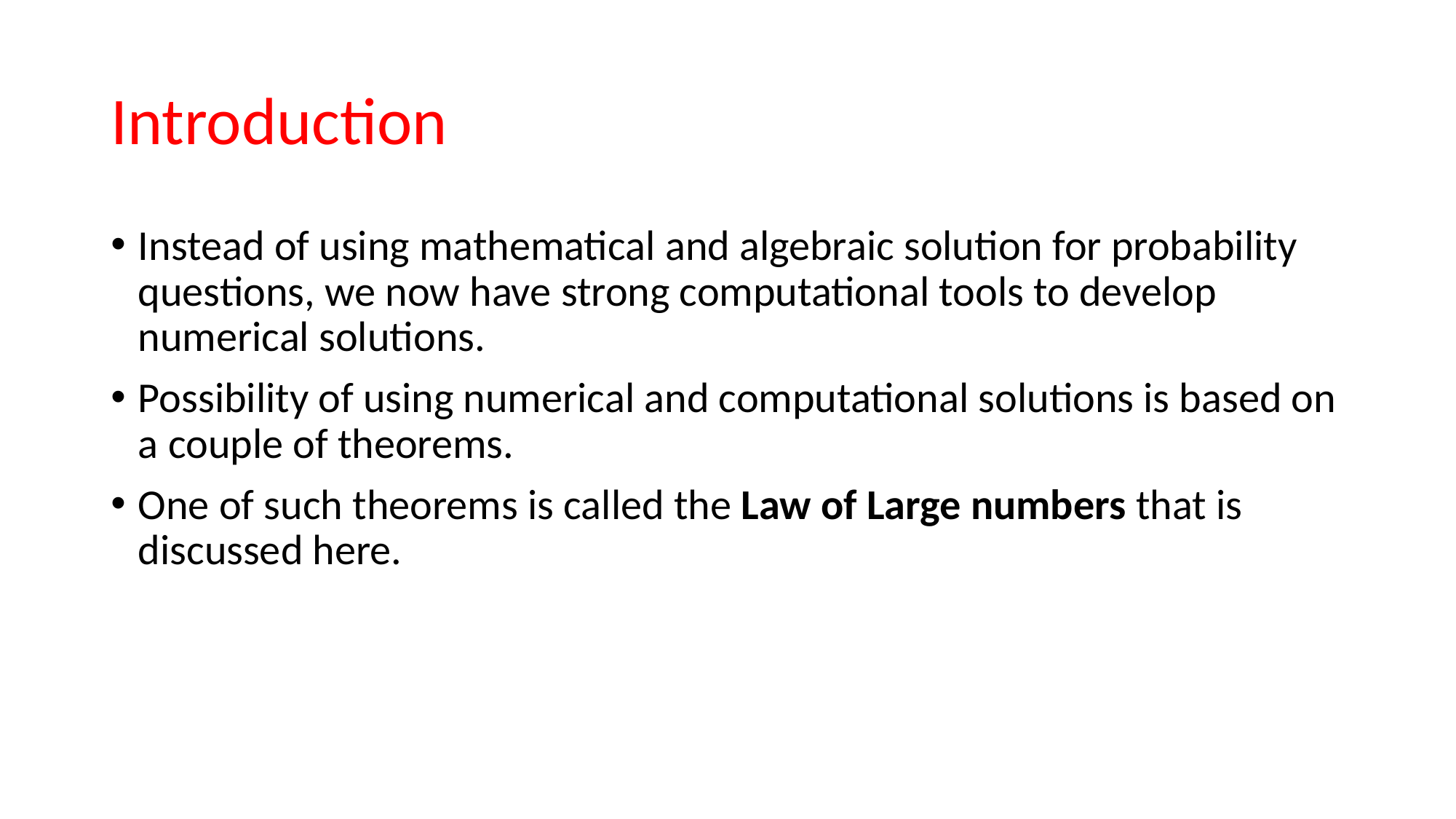

# Introduction
Instead of using mathematical and algebraic solution for probability questions, we now have strong computational tools to develop numerical solutions.
Possibility of using numerical and computational solutions is based on a couple of theorems.
One of such theorems is called the Law of Large numbers that is discussed here.